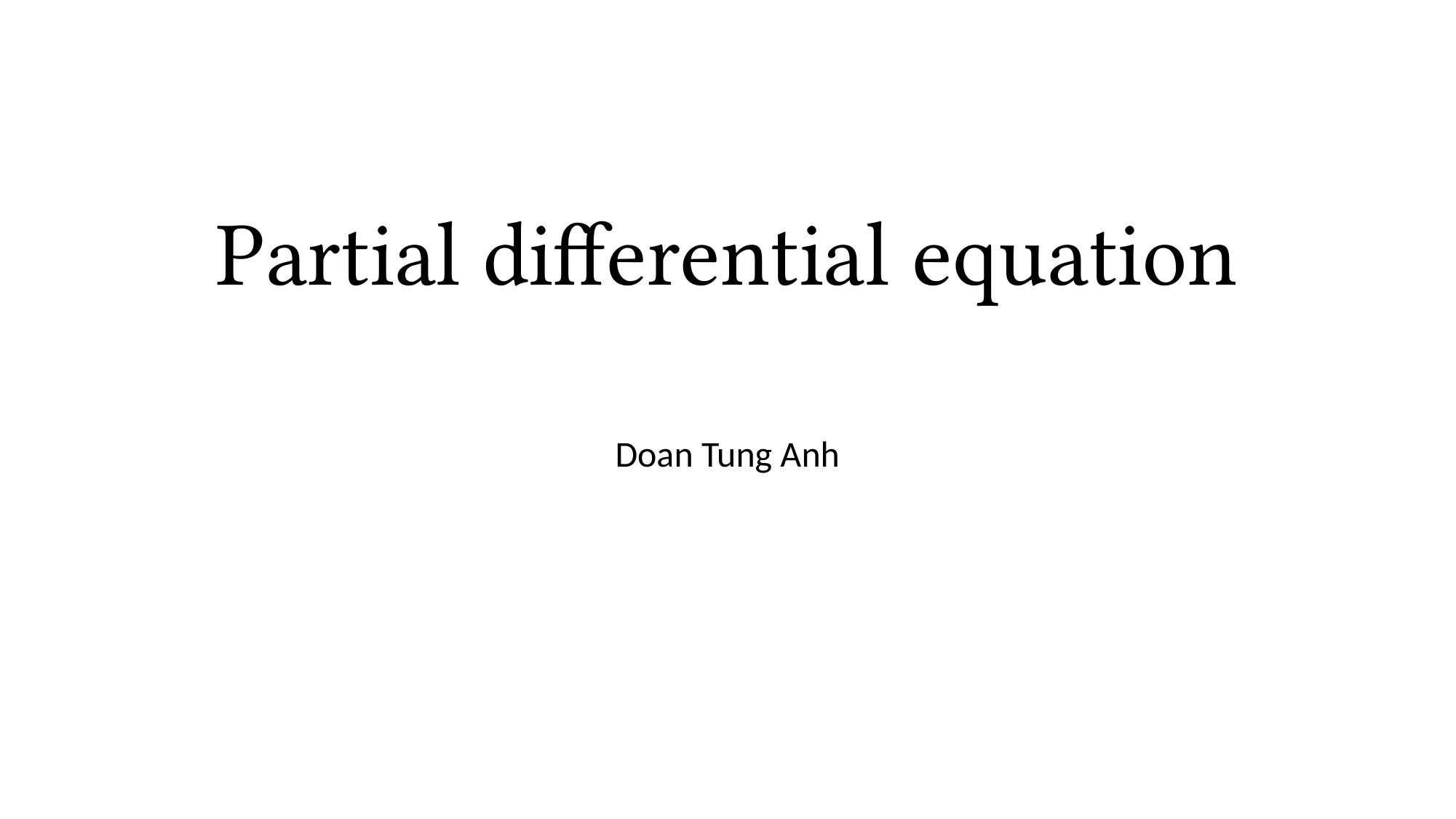

# Partial differential equation
Doan Tung Anh